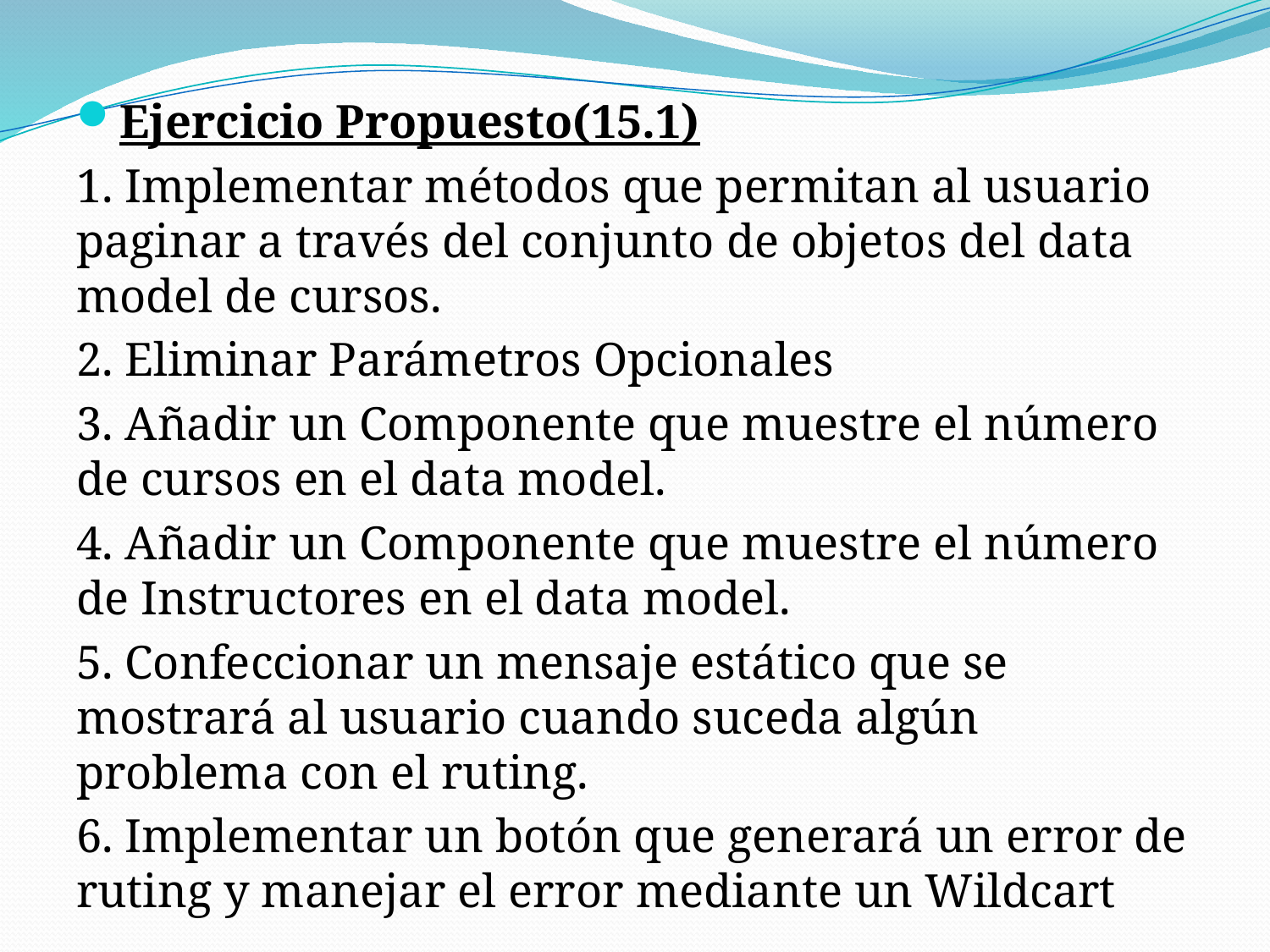

Ejercicio Propuesto(15.1)
1. Implementar métodos que permitan al usuario paginar a través del conjunto de objetos del data model de cursos.
2. Eliminar Parámetros Opcionales
3. Añadir un Componente que muestre el número de cursos en el data model.
4. Añadir un Componente que muestre el número de Instructores en el data model.
5. Confeccionar un mensaje estático que se mostrará al usuario cuando suceda algún problema con el ruting.
6. Implementar un botón que generará un error de ruting y manejar el error mediante un Wildcart